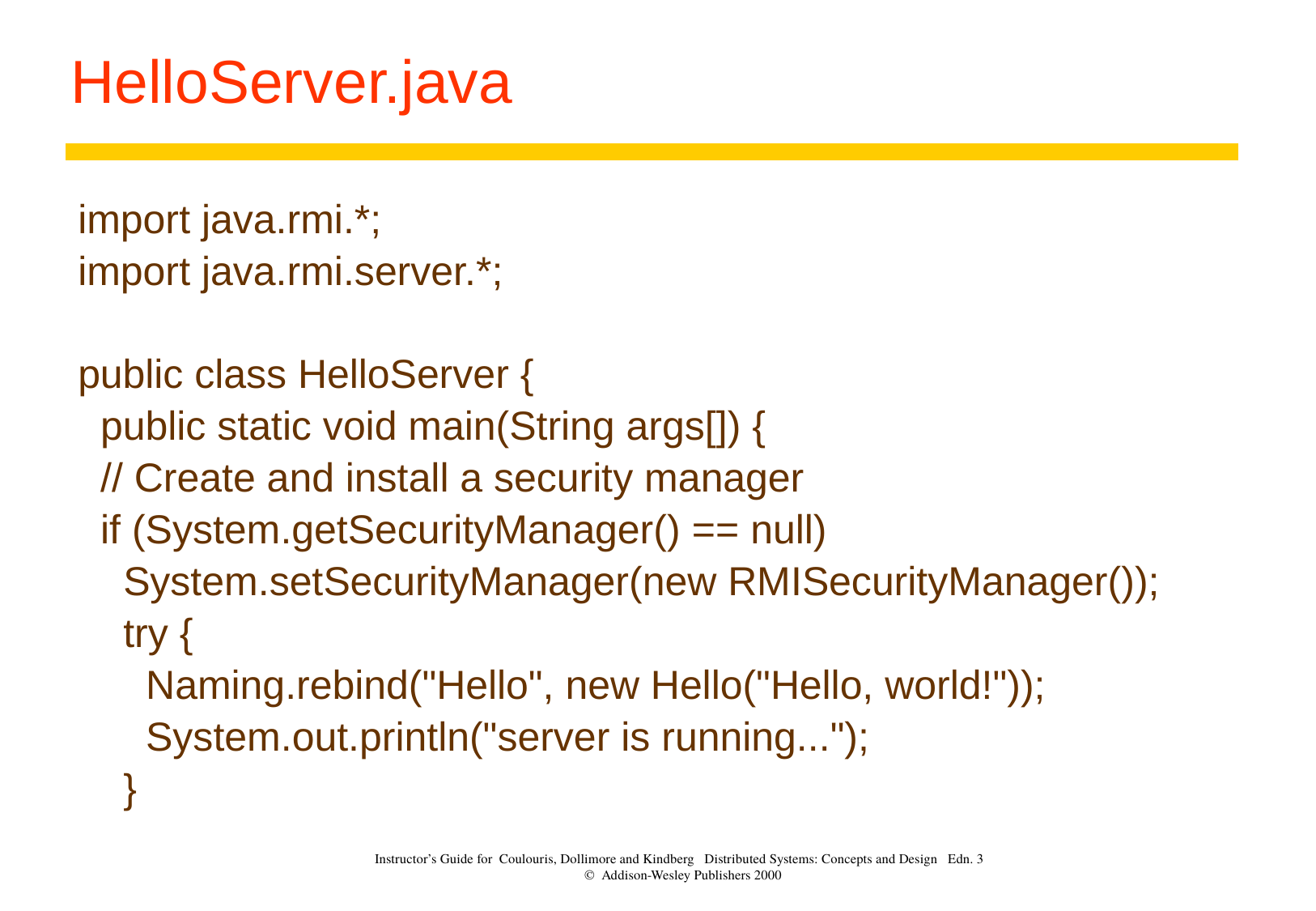

# HelloServer.java
import java.rmi.*;
import java.rmi.server.*;

public class HelloServer {
  public static void main(String args[]) {
  // Create and install a security manager
  if (System.getSecurityManager() == null)
    System.setSecurityManager(new RMISecurityManager());
    try {
      Naming.rebind("Hello", new Hello("Hello, world!"));
      System.out.println("server is running...");
    }
Instructor’s Guide for  Coulouris, Dollimore and Kindberg   Distributed Systems: Concepts and Design   Edn. 3
©  Addison-Wesley Publishers 2000